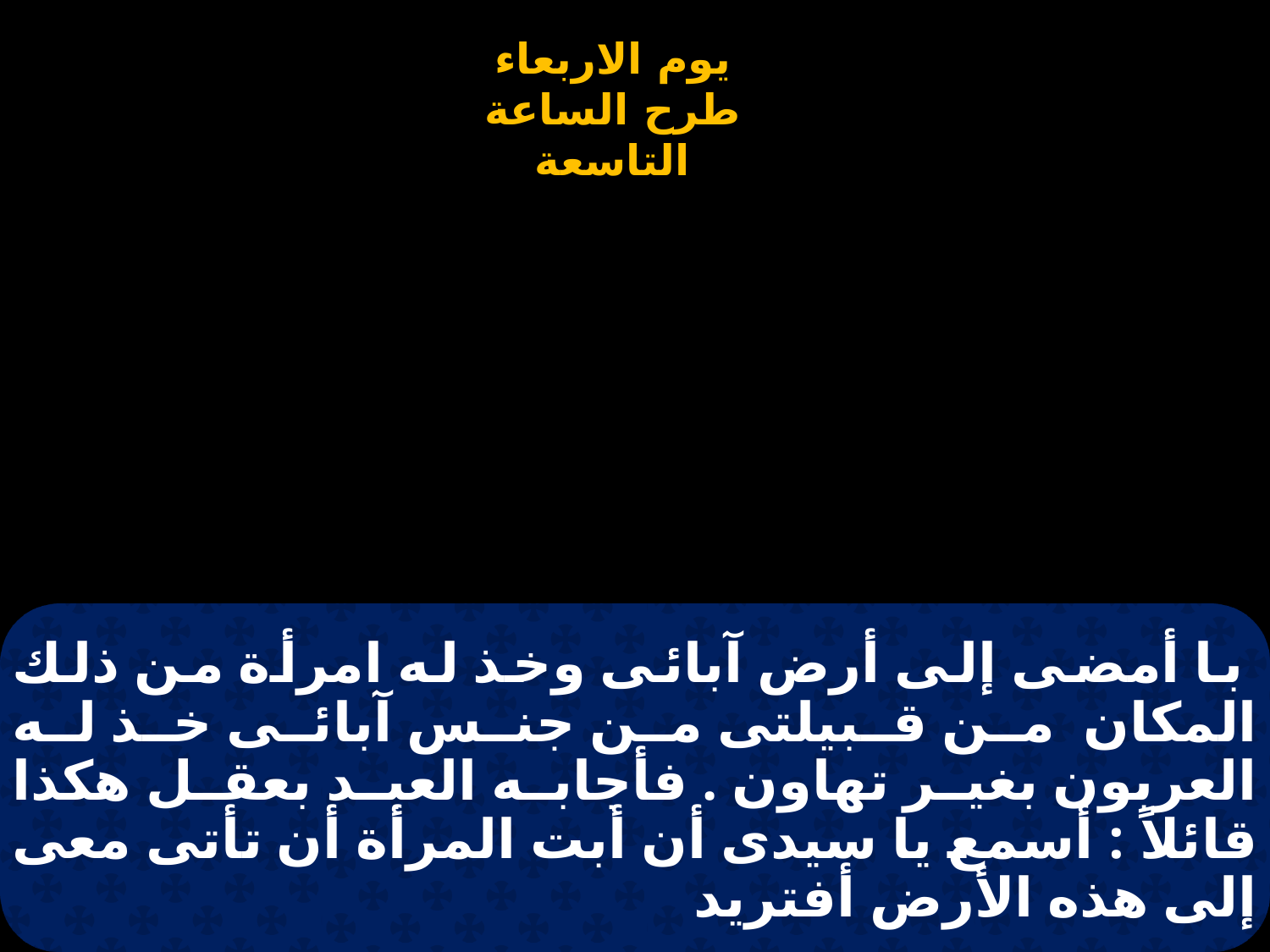

# با أمضى إلى أرض آبائى وخذ له امرأة من ذلك المكان  من قبيلتى من جنس آبائى خذ له العربون بغير تهاون . فأجابه العبد بعقل هكذا قائلاً : أسمع يا سيدى أن أبت المرأة أن تأتى معى إلى هذه الأرض أفتريد